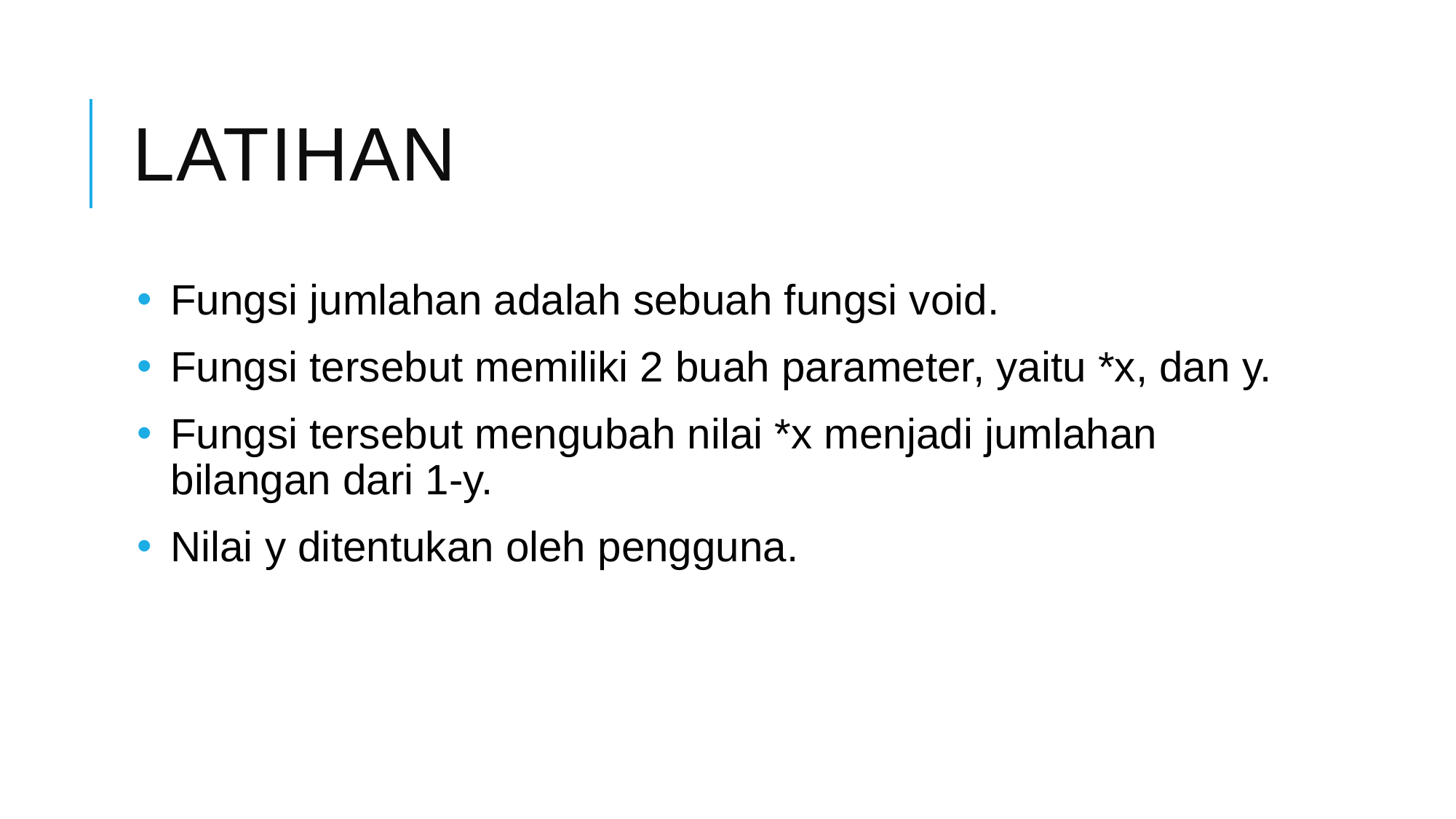

# latihan
Fungsi jumlahan adalah sebuah fungsi void.
Fungsi tersebut memiliki 2 buah parameter, yaitu *x, dan y.
Fungsi tersebut mengubah nilai *x menjadi jumlahan bilangan dari 1-y.
Nilai y ditentukan oleh pengguna.